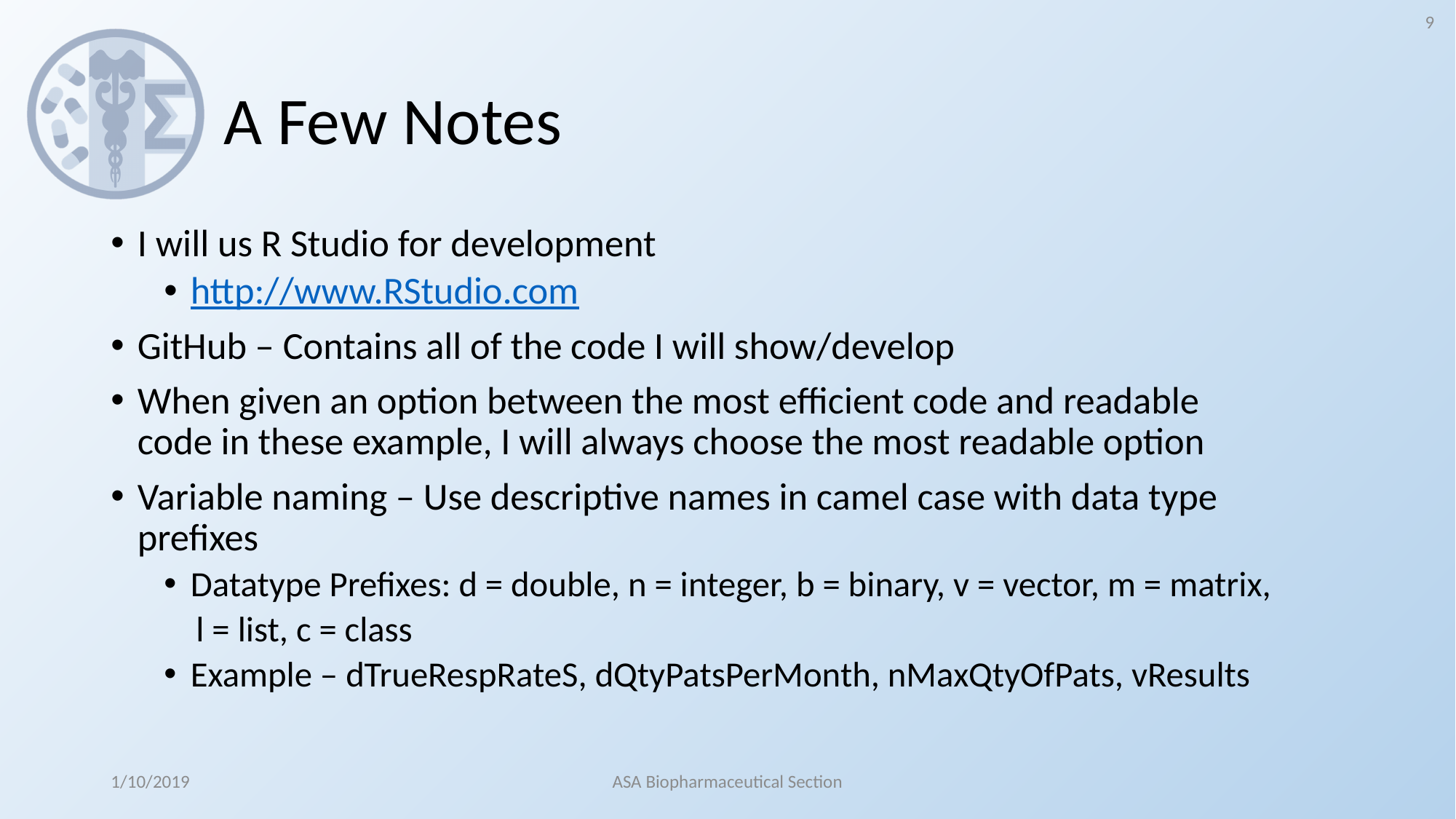

9
# A Few Notes
I will us R Studio for development
http://www.RStudio.com
GitHub – Contains all of the code I will show/develop
When given an option between the most efficient code and readable code in these example, I will always choose the most readable option
Variable naming – Use descriptive names in camel case with data type prefixes
Datatype Prefixes: d = double, n = integer, b = binary, v = vector, m = matrix,
    l = list, c = class
Example – dTrueRespRateS, dQtyPatsPerMonth, nMaxQtyOfPats, vResults
1/10/2019
ASA Biopharmaceutical Section